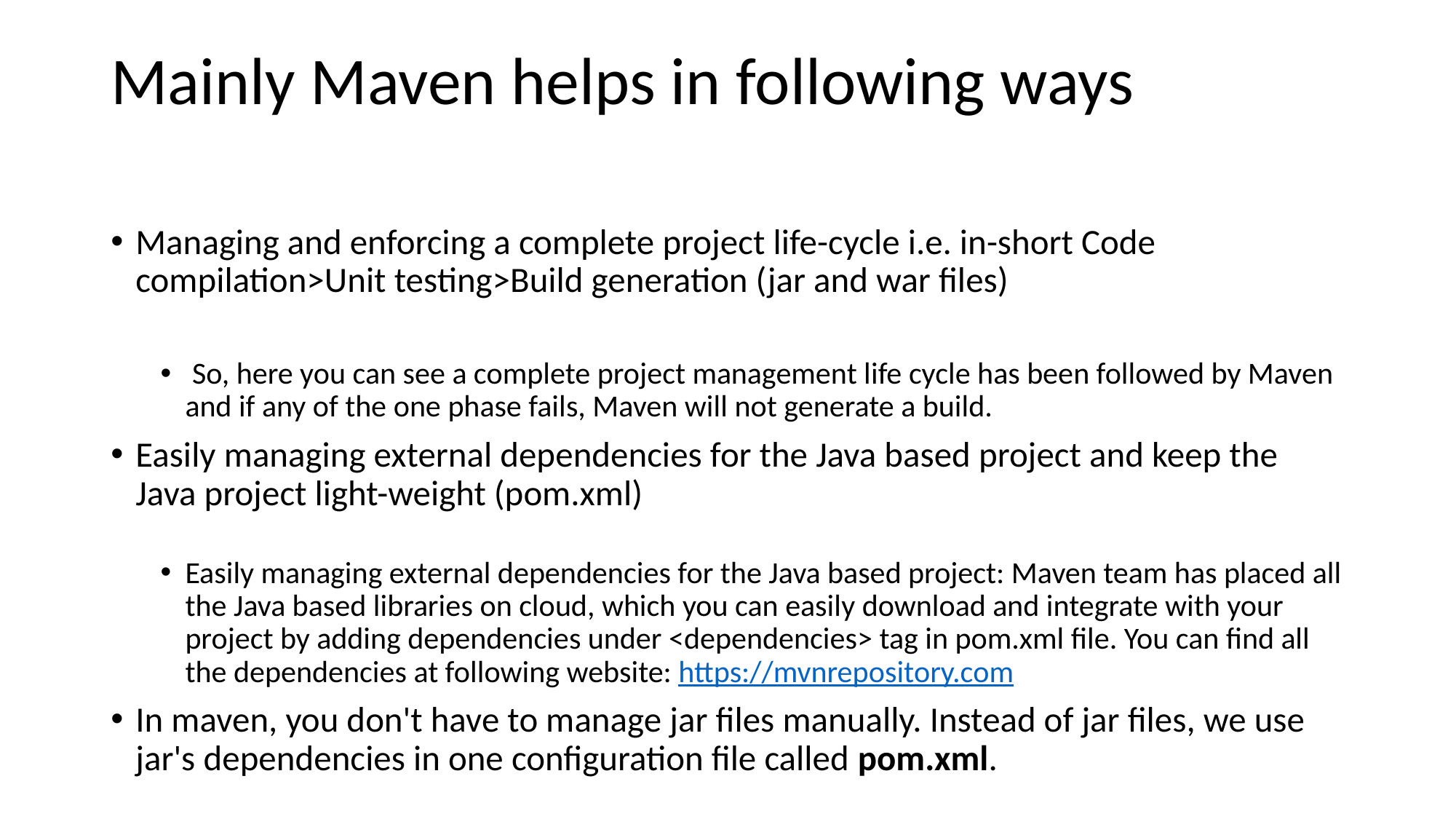

# Mainly Maven helps in following ways
Managing and enforcing a complete project life-cycle i.e. in-short Code compilation>Unit testing>Build generation (jar and war files)

 So, here you can see a complete project management life cycle has been followed by Maven and if any of the one phase fails, Maven will not generate a build.
Easily managing external dependencies for the Java based project and keep the Java project light-weight (pom.xml)

Easily managing external dependencies for the Java based project: Maven team has placed all the Java based libraries on cloud, which you can easily download and integrate with your project by adding dependencies under <dependencies> tag in pom.xml file. You can find all the dependencies at following website: https://mvnrepository.com
In maven, you don't have to manage jar files manually. Instead of jar files, we use jar's dependencies in one configuration file called pom.xml.